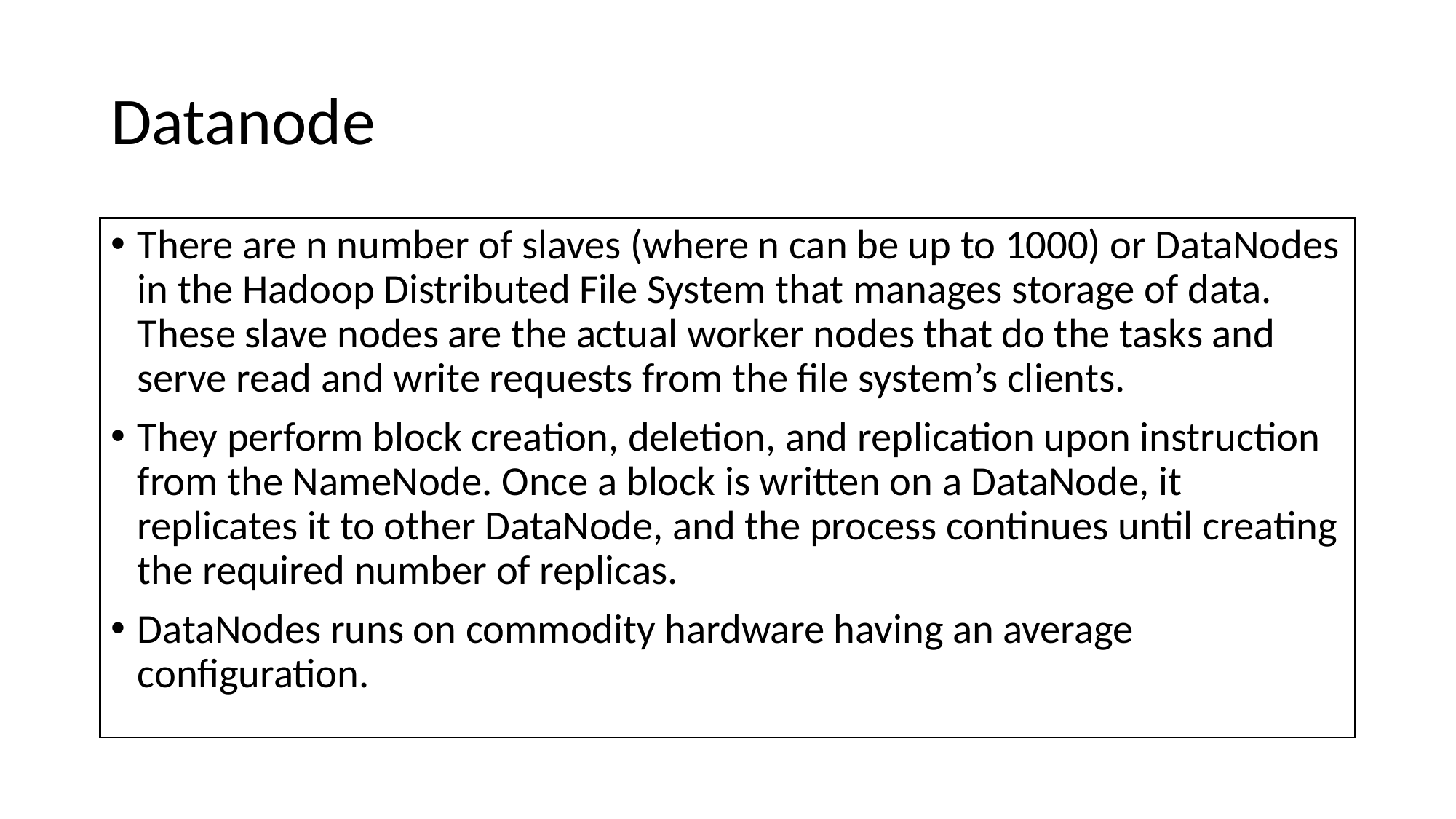

# Datanode
There are n number of slaves (where n can be up to 1000) or DataNodes in the Hadoop Distributed File System that manages storage of data. These slave nodes are the actual worker nodes that do the tasks and serve read and write requests from the file system’s clients.
They perform block creation, deletion, and replication upon instruction from the NameNode. Once a block is written on a DataNode, it replicates it to other DataNode, and the process continues until creating the required number of replicas.
DataNodes runs on commodity hardware having an average configuration.